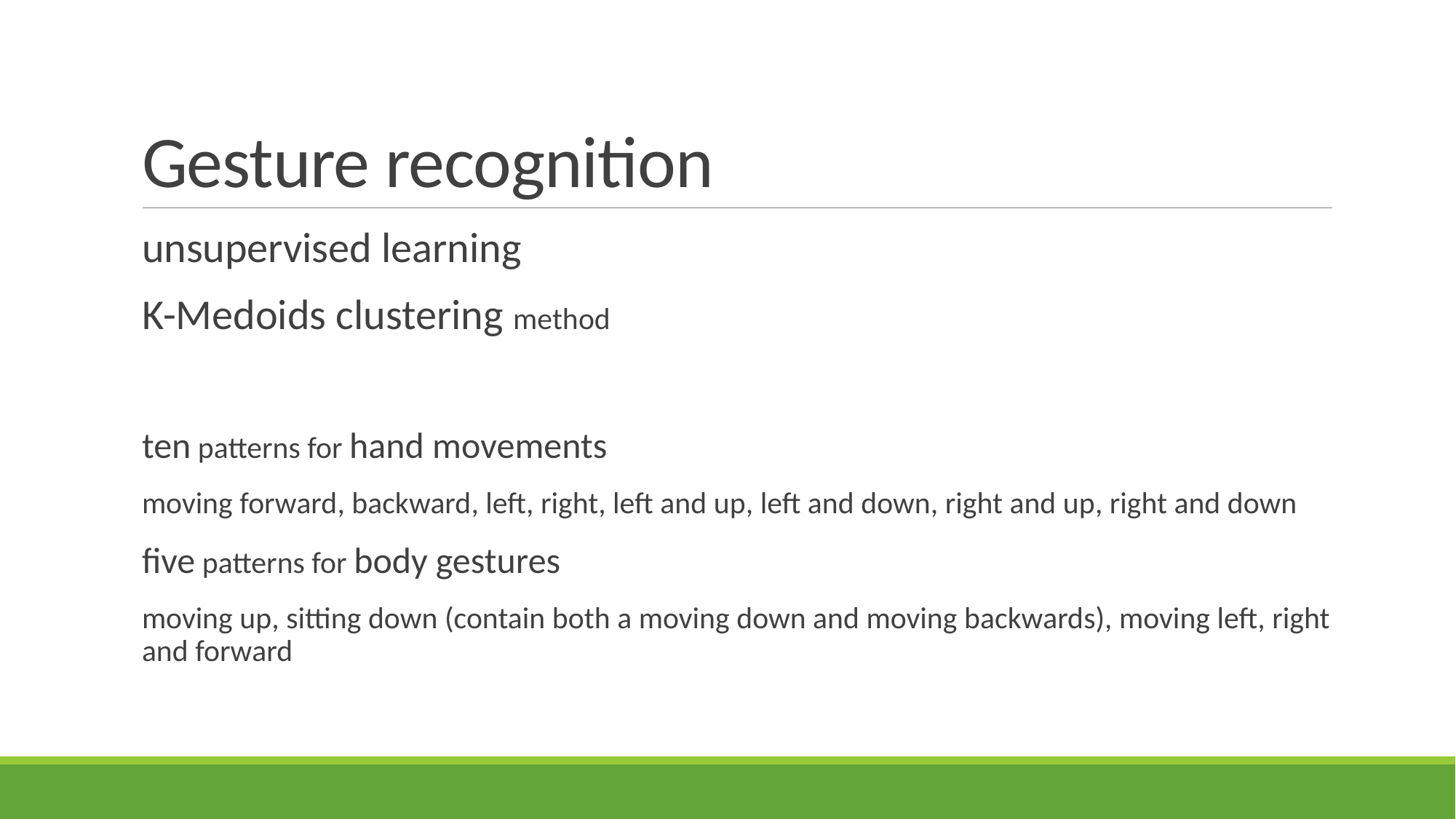

# Gesture recognition
unsupervised learning
K-Medoids clustering method

ten patterns for hand movements
moving forward, backward, left, right, left and up, left and down, right and up, right and down
five patterns for body gestures
moving up, sitting down (contain both a moving down and moving backwards), moving left, right and forward